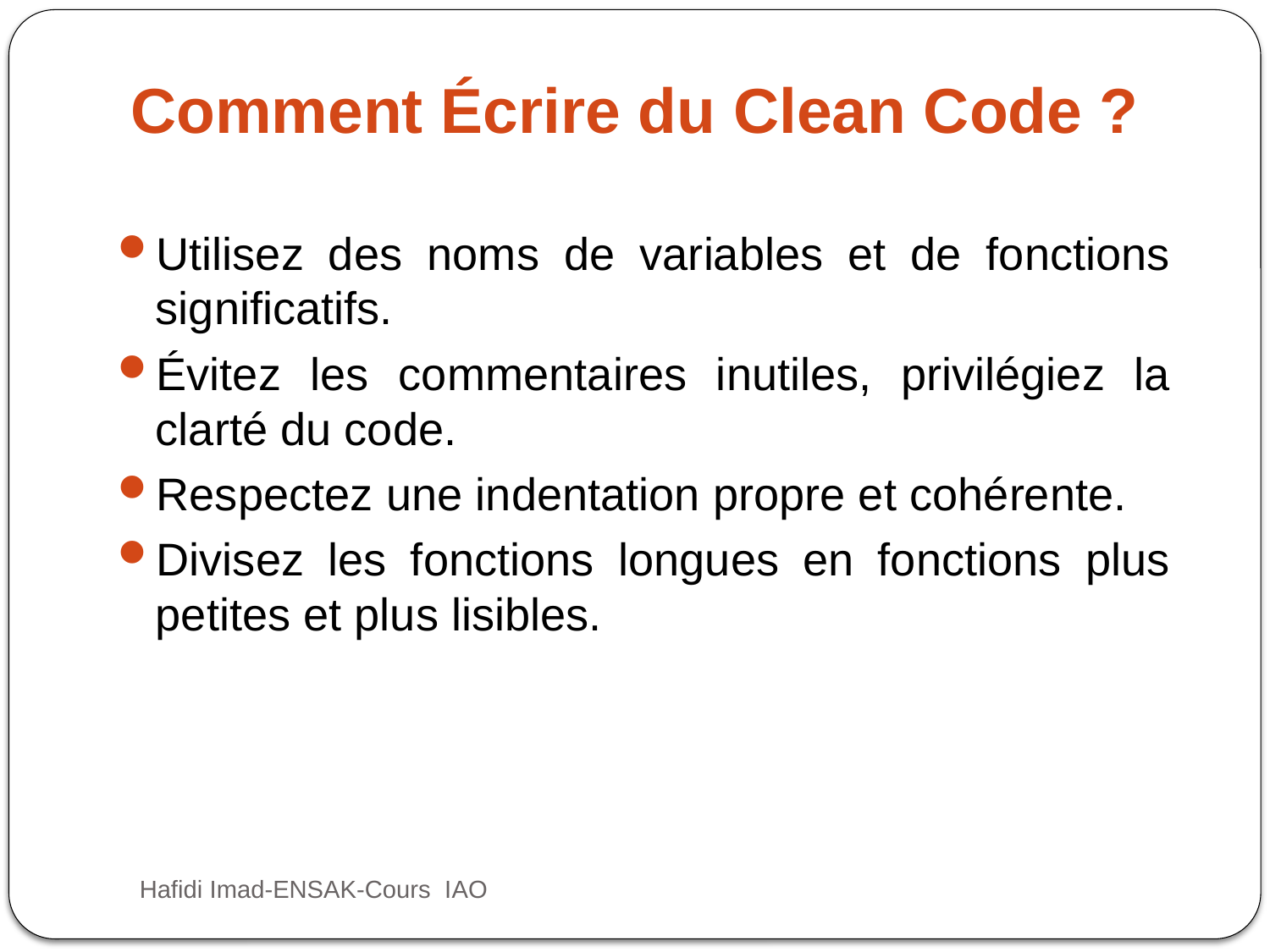

# Comment Écrire du Clean Code ?
Utilisez des noms de variables et de fonctions significatifs.
Évitez les commentaires inutiles, privilégiez la clarté du code.
Respectez une indentation propre et cohérente.
Divisez les fonctions longues en fonctions plus petites et plus lisibles.

Hafidi Imad-ENSAK-Cours  IAO